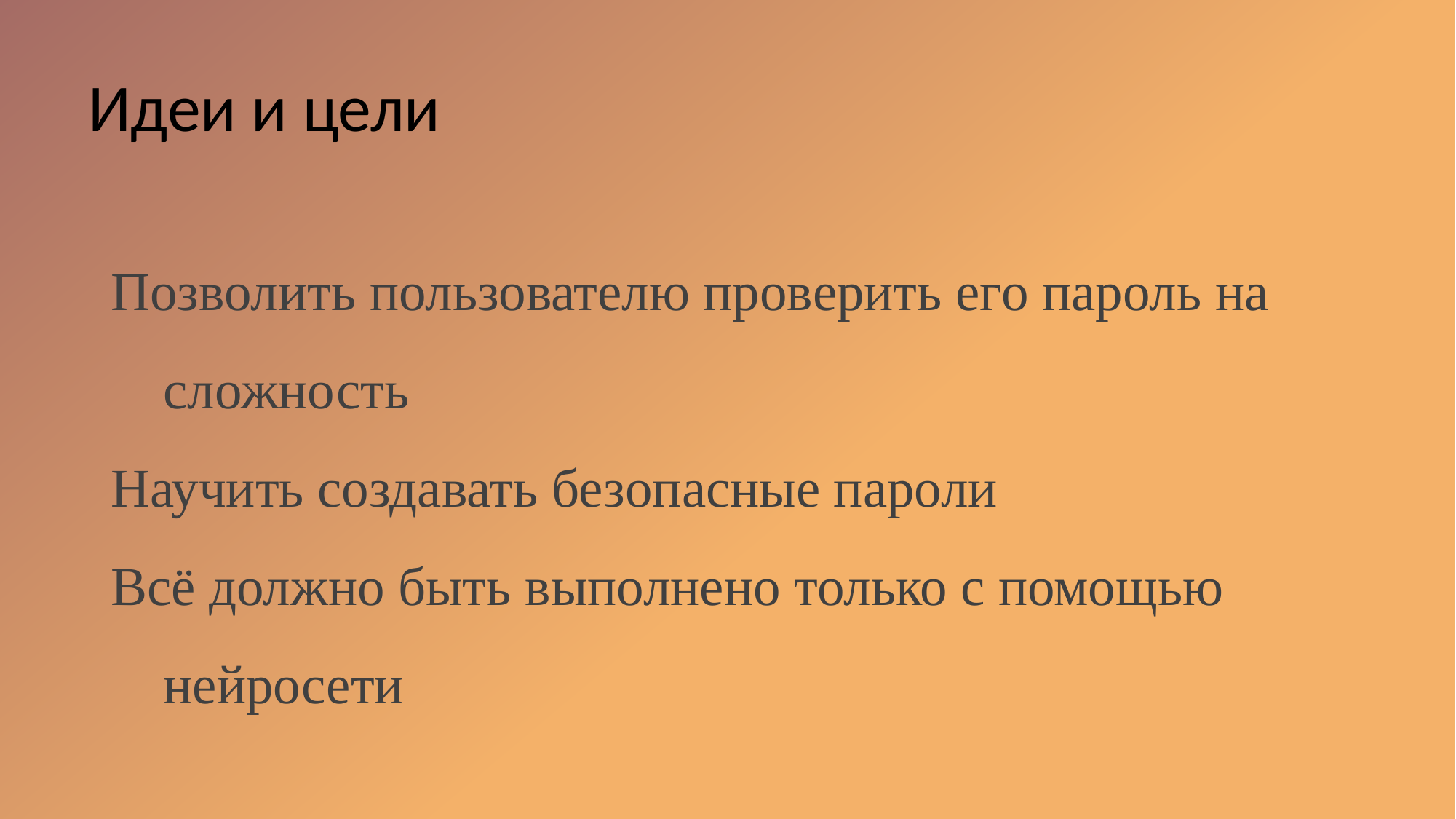

# Идеи и цели
Позволить пользователю проверить его пароль на сложность
Научить создавать безопасные пароли
Всё должно быть выполнено только с помощью нейросети